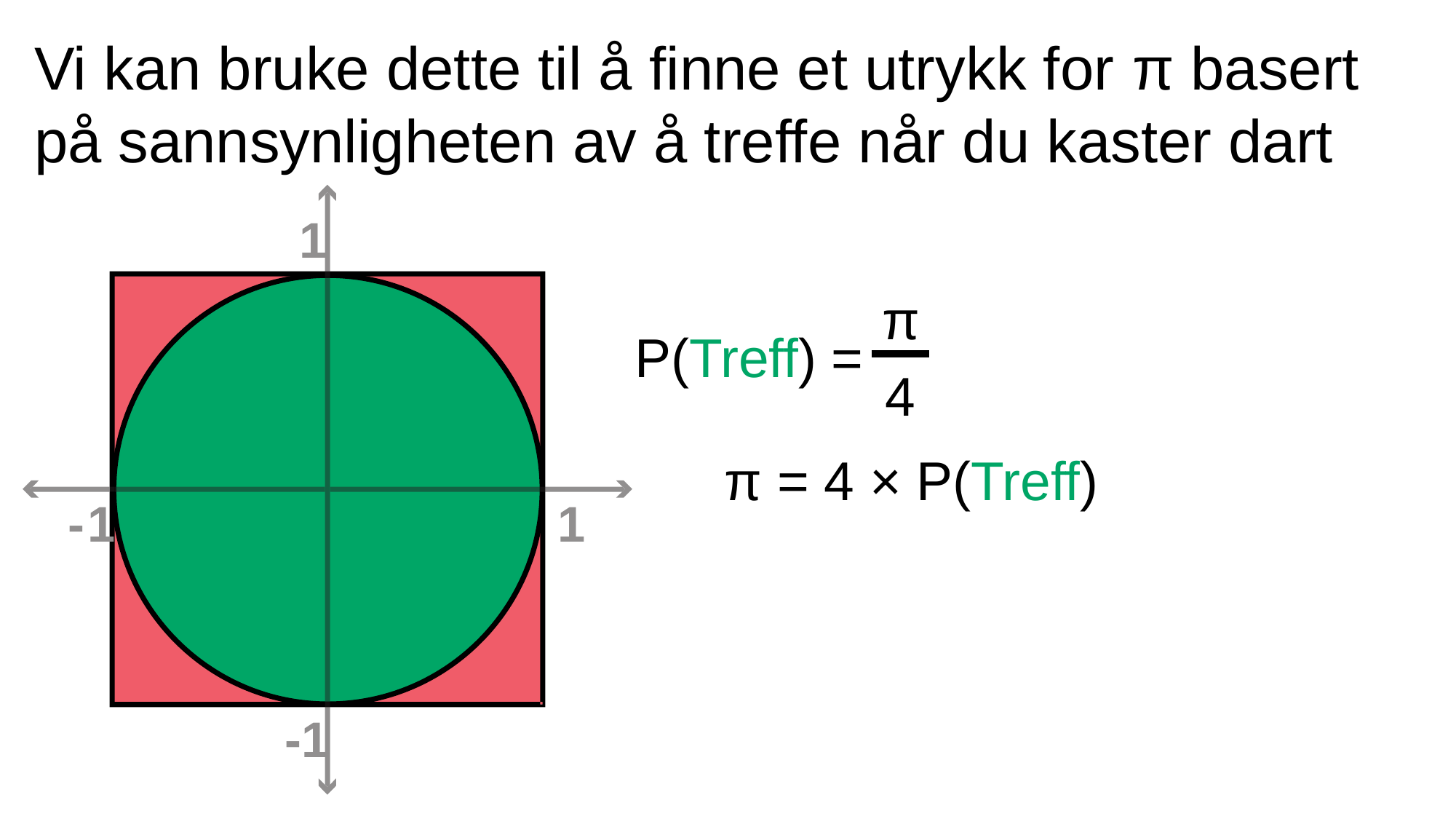

Vi kan bruke dette til å finne et utrykk for π basert på sannsynligheten av å treffe når du kaster dart

1

-
 1
1

-1

π
P(Treff) =
4
π = 4 × P(Treff)
 ≈